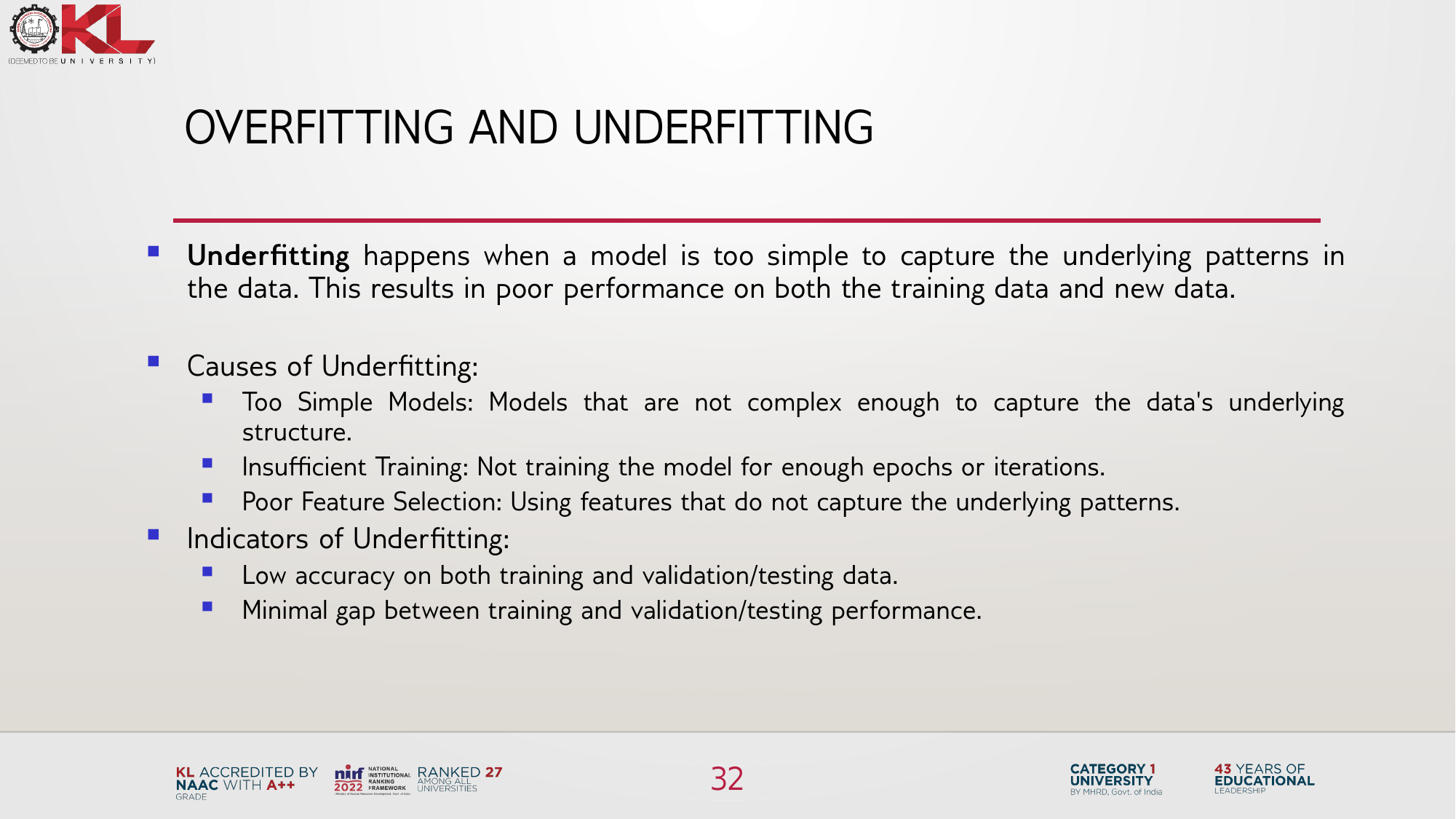

# Overfitting and underfitting
Underfitting happens when a model is too simple to capture the underlying patterns in the data. This results in poor performance on both the training data and new data.

Causes of Underfitting:
Too Simple Models: Models that are not complex enough to capture the data's underlying structure.
Insufficient Training: Not training the model for enough epochs or iterations.
Poor Feature Selection: Using features that do not capture the underlying patterns.
Indicators of Underfitting:
Low accuracy on both training and validation/testing data.
Minimal gap between training and validation/testing performance.

32